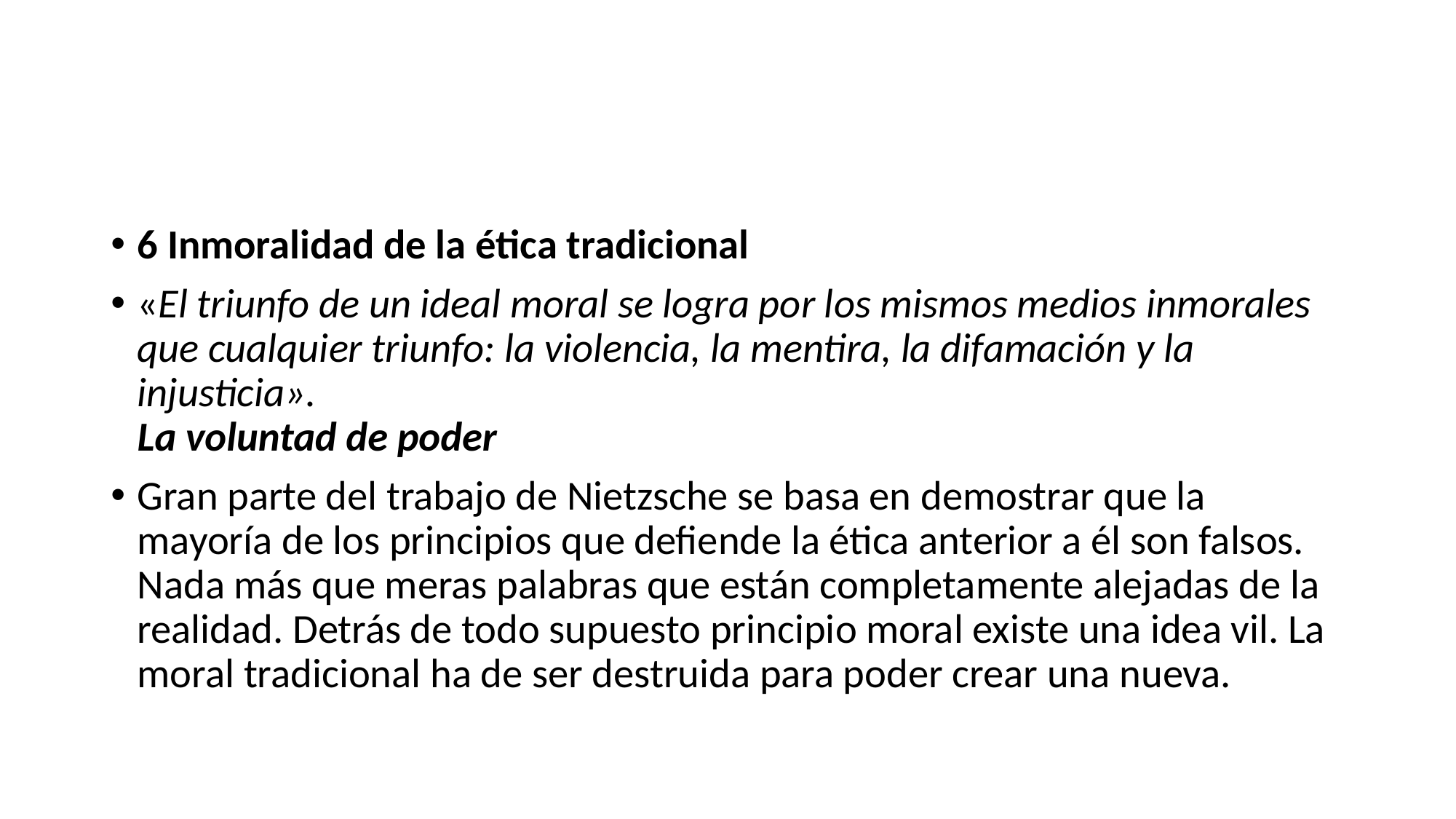

6 Inmoralidad de la ética tradicional
«El triunfo de un ideal moral se logra por los mismos medios inmorales que cualquier triunfo: la violencia, la mentira, la difamación y la injusticia».
La voluntad de poder
Gran parte del trabajo de Nietzsche se basa en demostrar que la mayoría de los principios que defiende la ética anterior a él son falsos. Nada más que meras palabras que están completamente alejadas de la realidad. Detrás de todo supuesto principio moral existe una idea vil. La moral tradicional ha de ser destruida para poder crear una nueva.